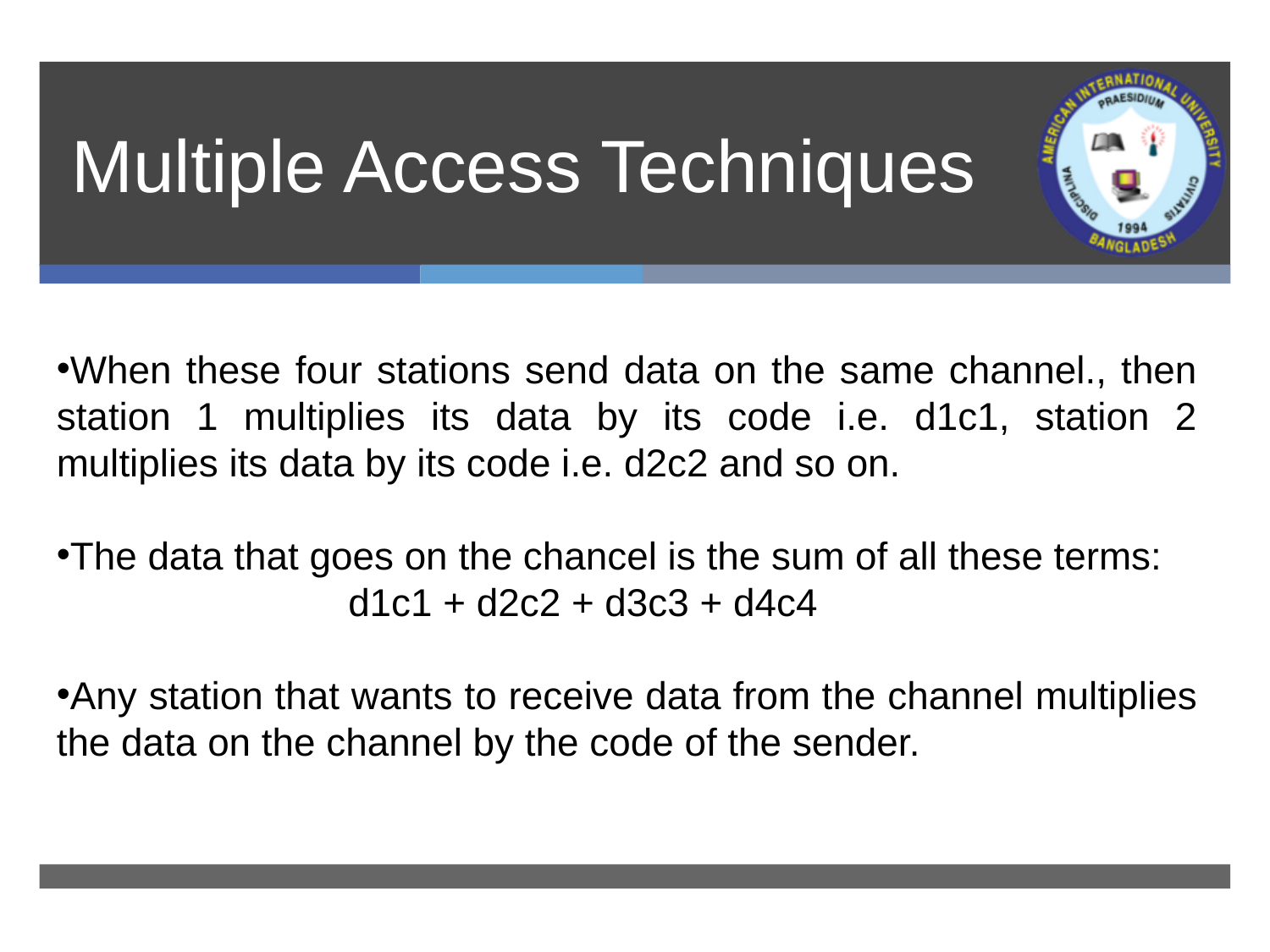

# Multiple Access Techniques

When these four stations send data on the same channel., then station 1 multiplies its data by its code i.e. d1c1, station 2 multiplies its data by its code i.e. d2c2 and so on.

The data that goes on the chancel is the sum of all these terms:
                           d1c1 + d2c2 + d3c3 + d4c4

Any station that wants to receive data from the channel multiplies the data on the channel by the code of the sender.